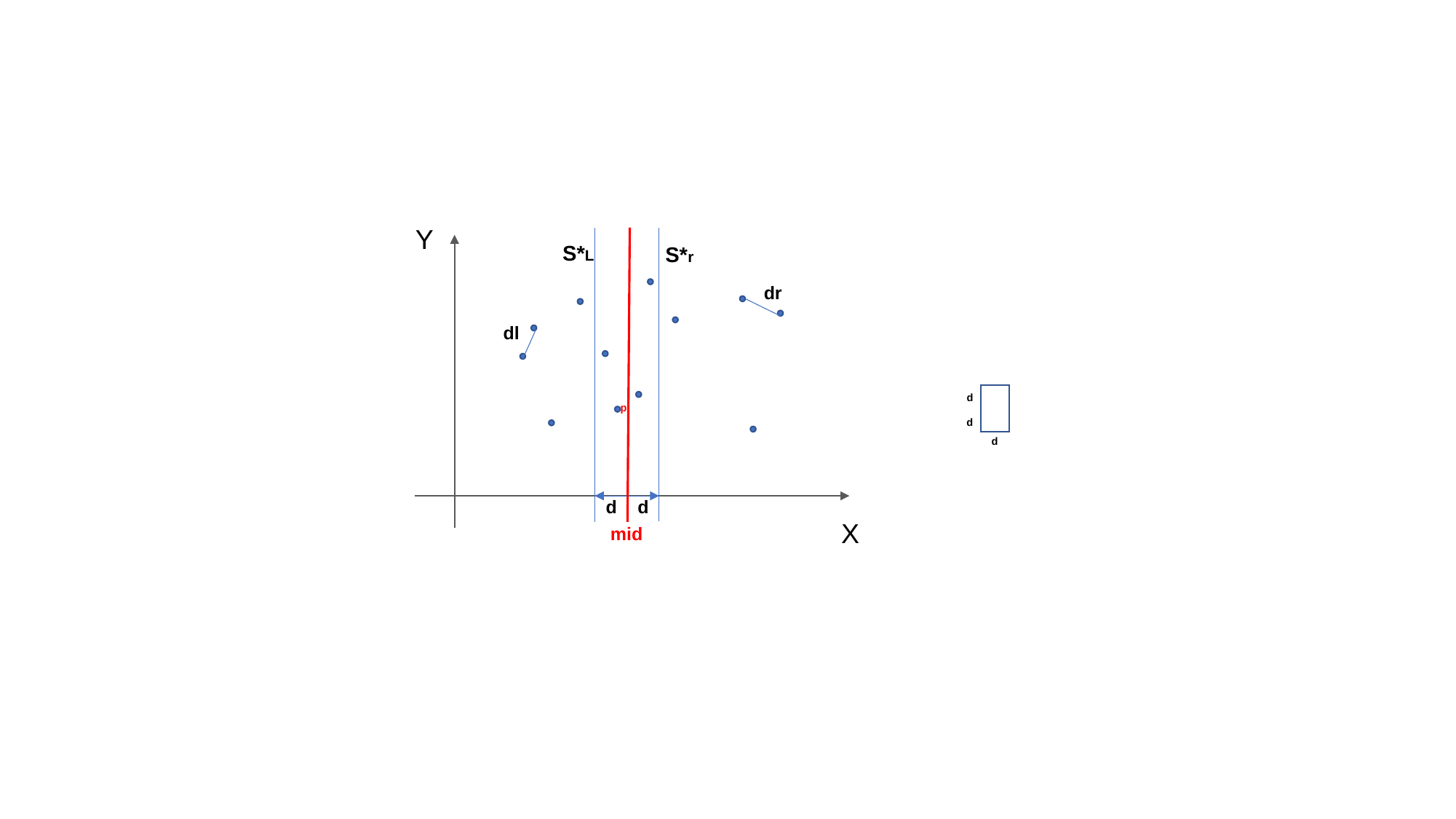

Y
S*L
S*r
dr

dl

p

d
d
X
mid

d
d
d